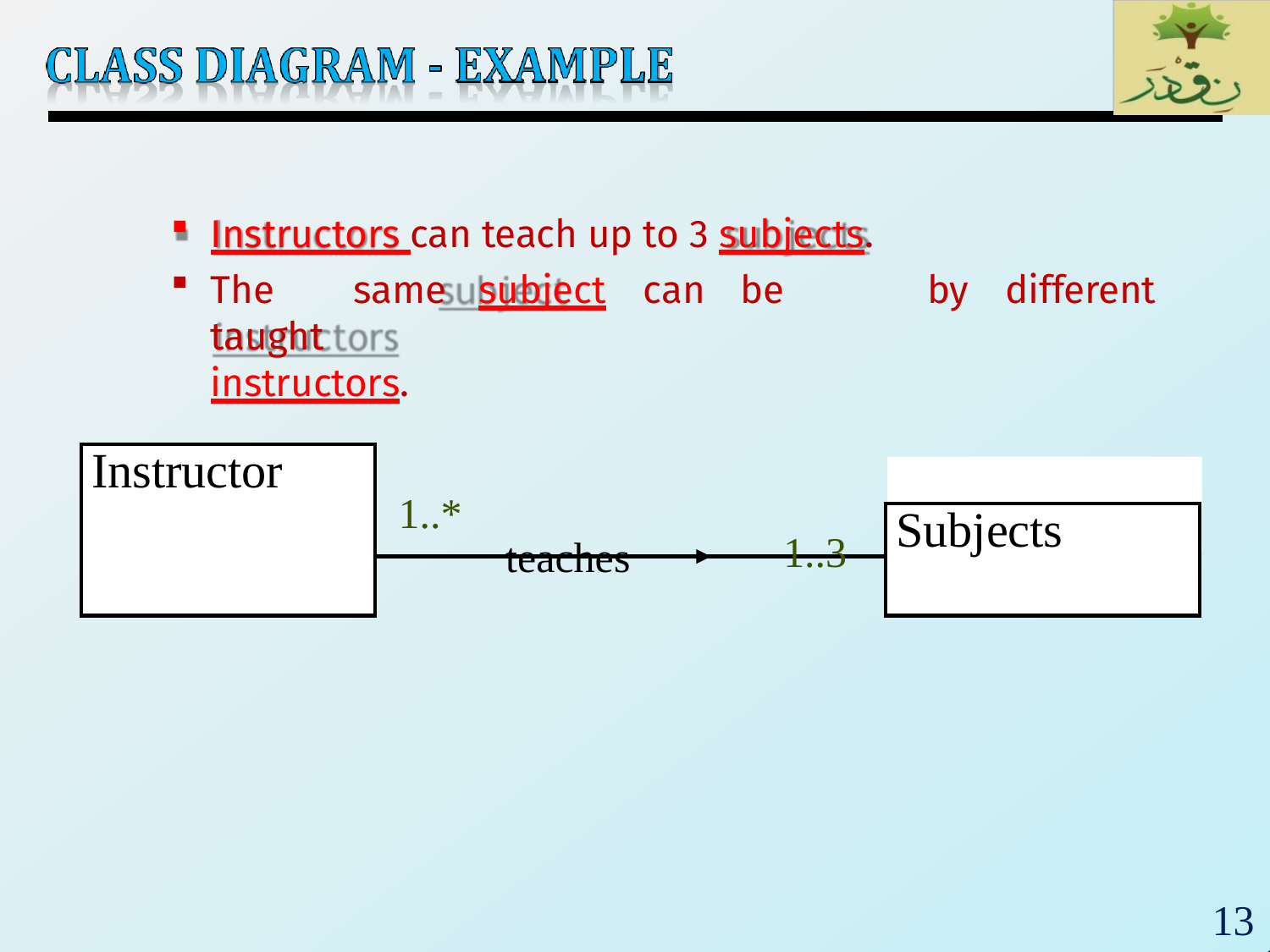

# Instructors can teach up to 3 subjects.

The	same	subject	can	be	taught
instructors.
by	different

| Instructor |  |  |
| --- | --- | --- |
|  | 1..\* | Subjects |
|  |  |  |

1..3
teaches

13